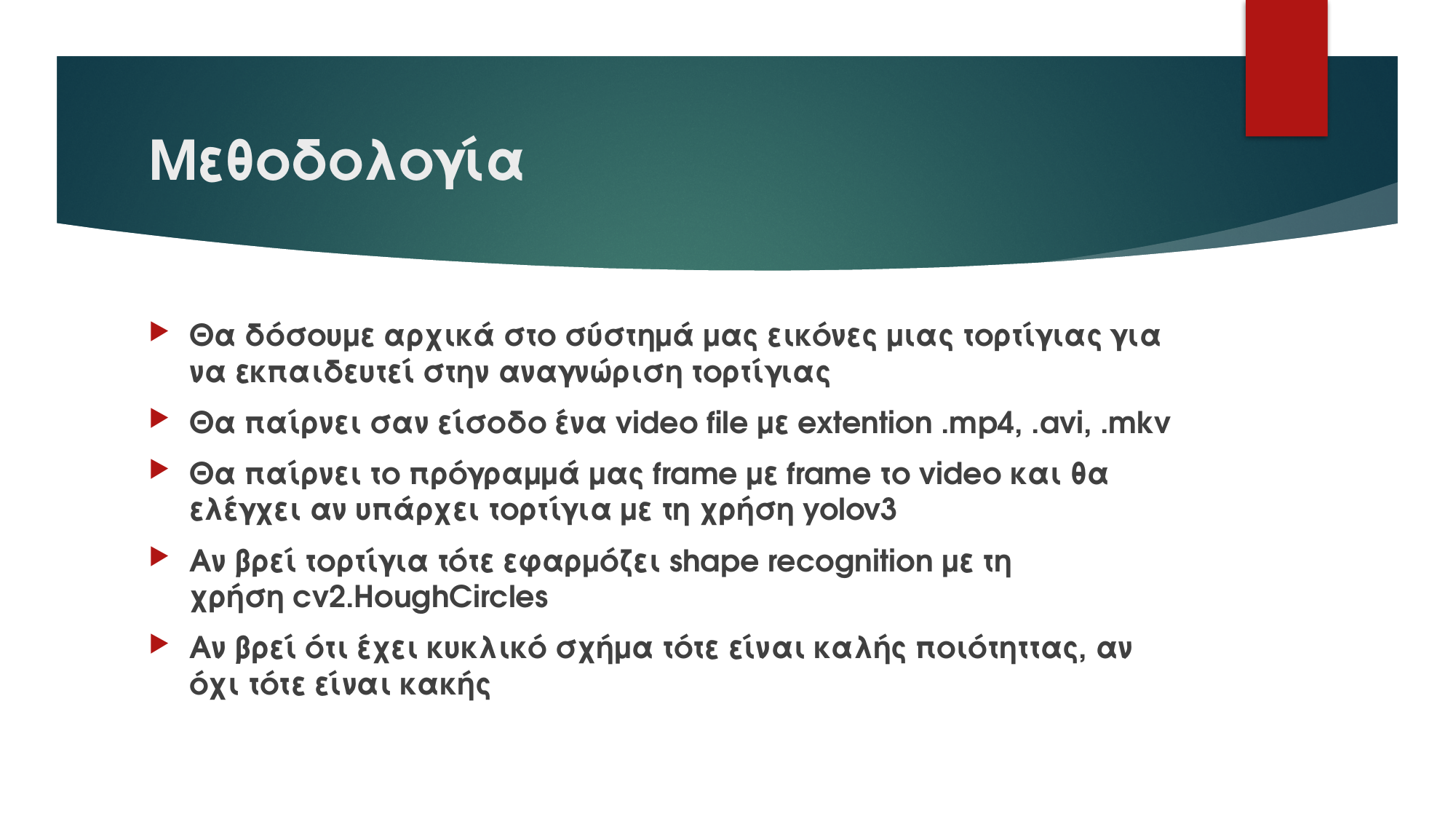

# Μεθοδολογία
Θα δόσουμε αρχικά στο σύστημά μας εικόνες μιας τορτίγιας για να εκπαιδευτεί στην αναγνώριση τορτίγιας
Θα παίρνει σαν είσοδο ένα video file με extention .mp4, .avi, .mkv
Θα παίρνει το πρόγραμμά μας frame με frame το video και θα ελέγχει αν υπάρχει τορτίγια με τη χρήση yolov3
Αν βρεί τορτίγια τότε εφαρμόζει shape recognition με τη χρήση cv2.HoughCircles
Αν βρεί ότι έχει κυκλικό σχήμα τότε είναι καλής ποιότηττας, αν όχι τότε είναι κακής